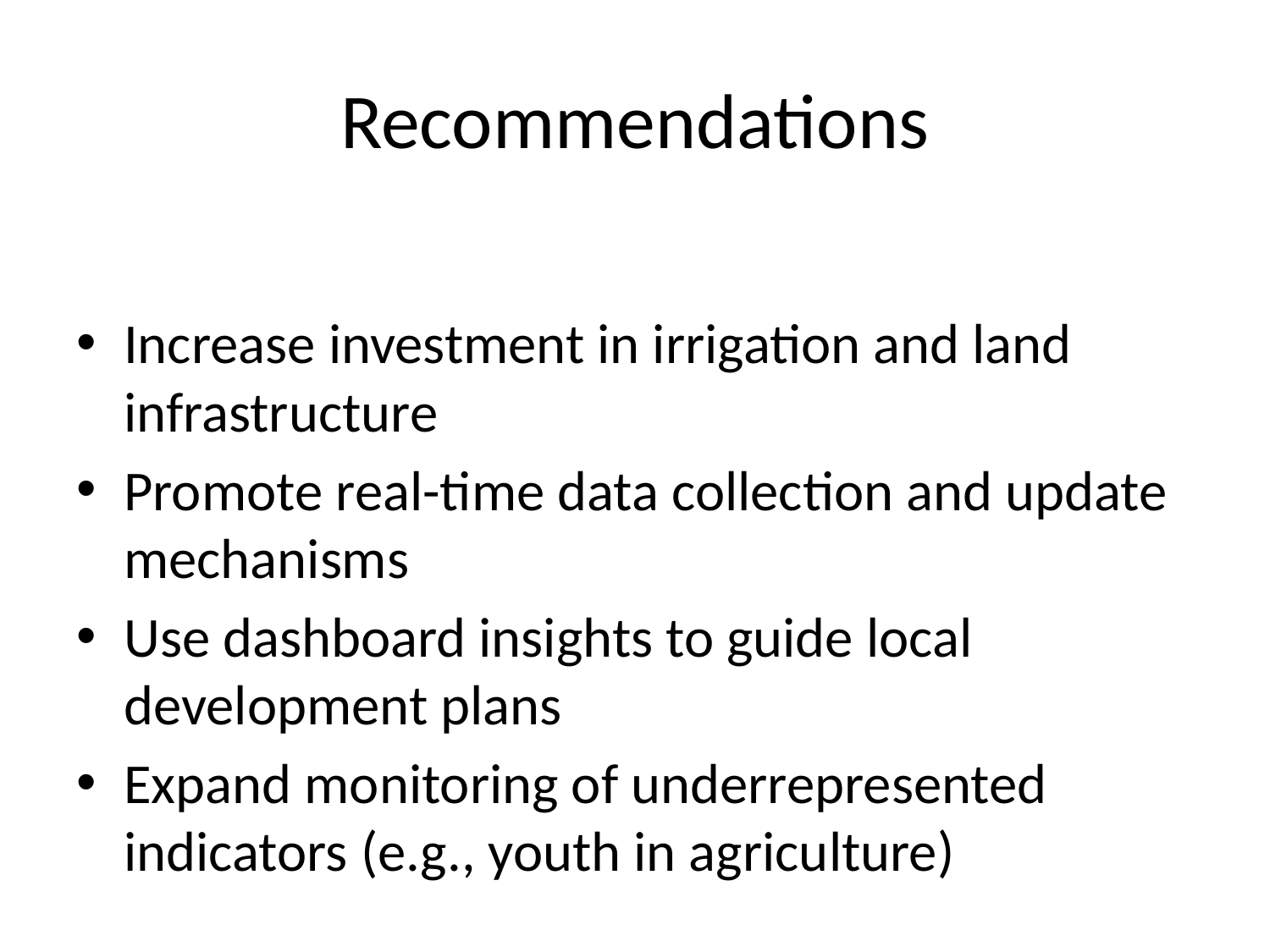

# Recommendations

Increase investment in irrigation and land infrastructure
Promote real-time data collection and update mechanisms
Use dashboard insights to guide local development plans
Expand monitoring of underrepresented indicators (e.g., youth in agriculture)